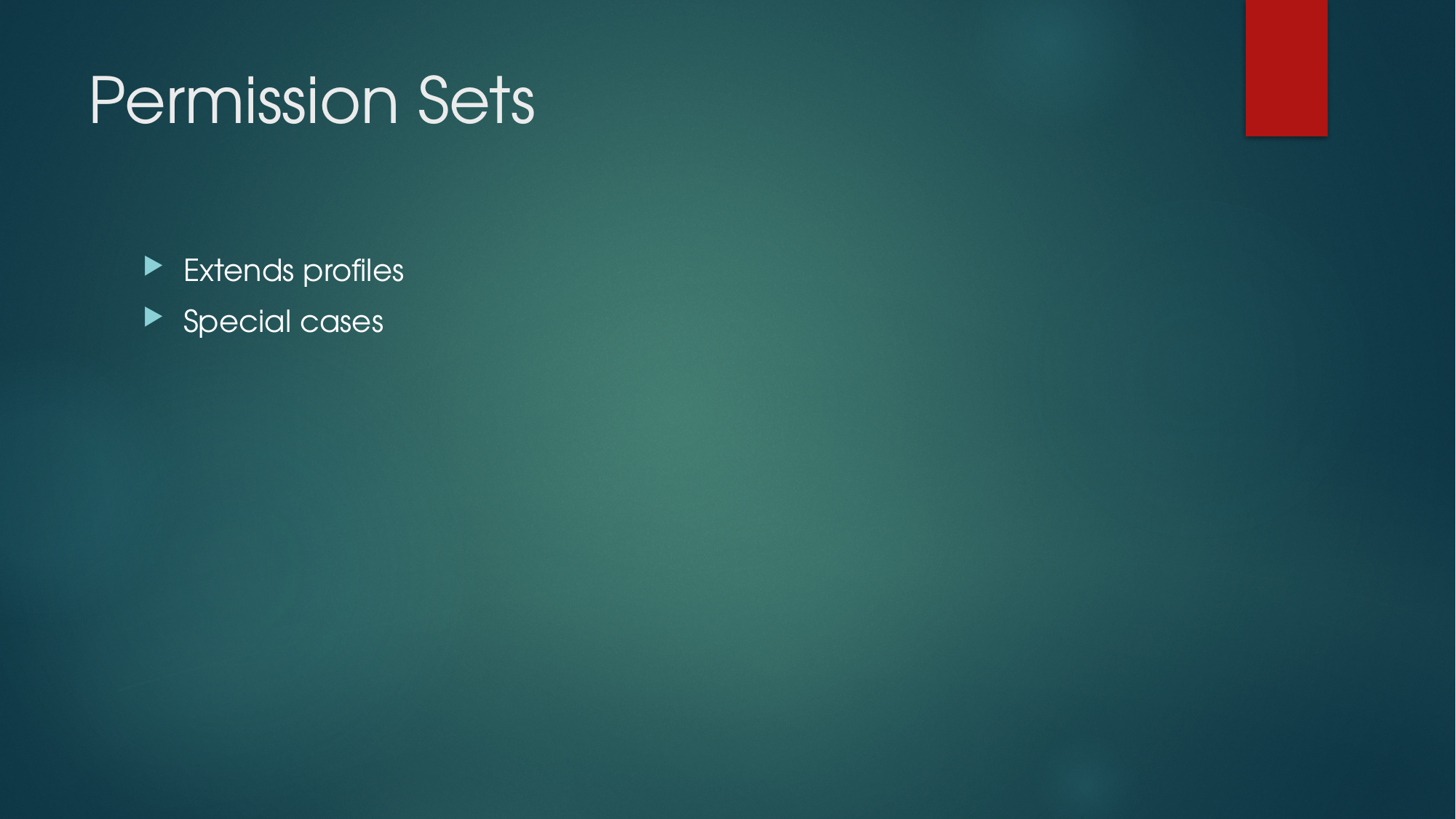

# Permission Sets
Extends profiles
Special cases